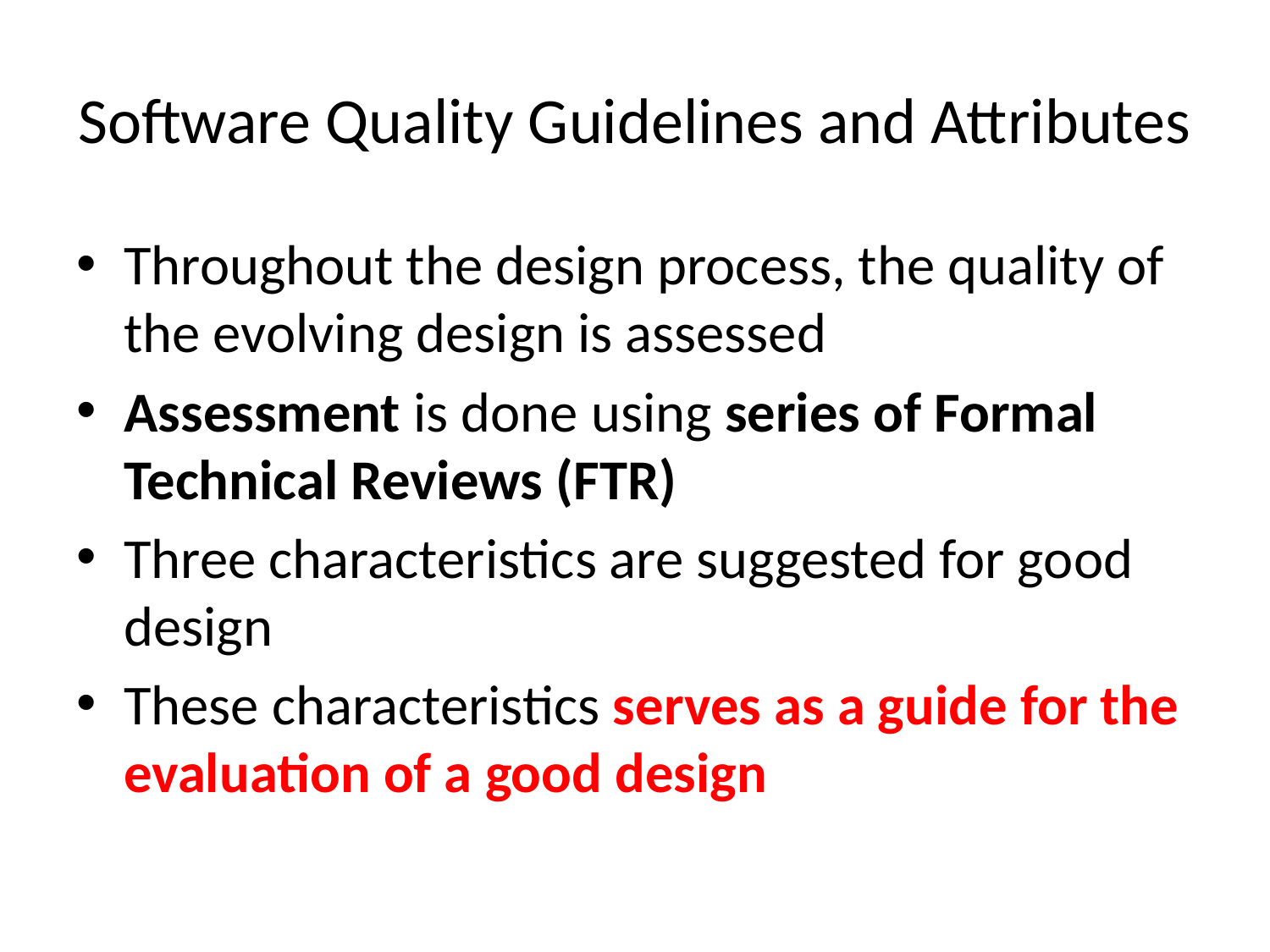

# Software Quality Guidelines and Attributes
Throughout the design process, the quality of the evolving design is assessed
Assessment is done using series of Formal Technical Reviews (FTR)
Three characteristics are suggested for good design
These characteristics serves as a guide for the evaluation of a good design